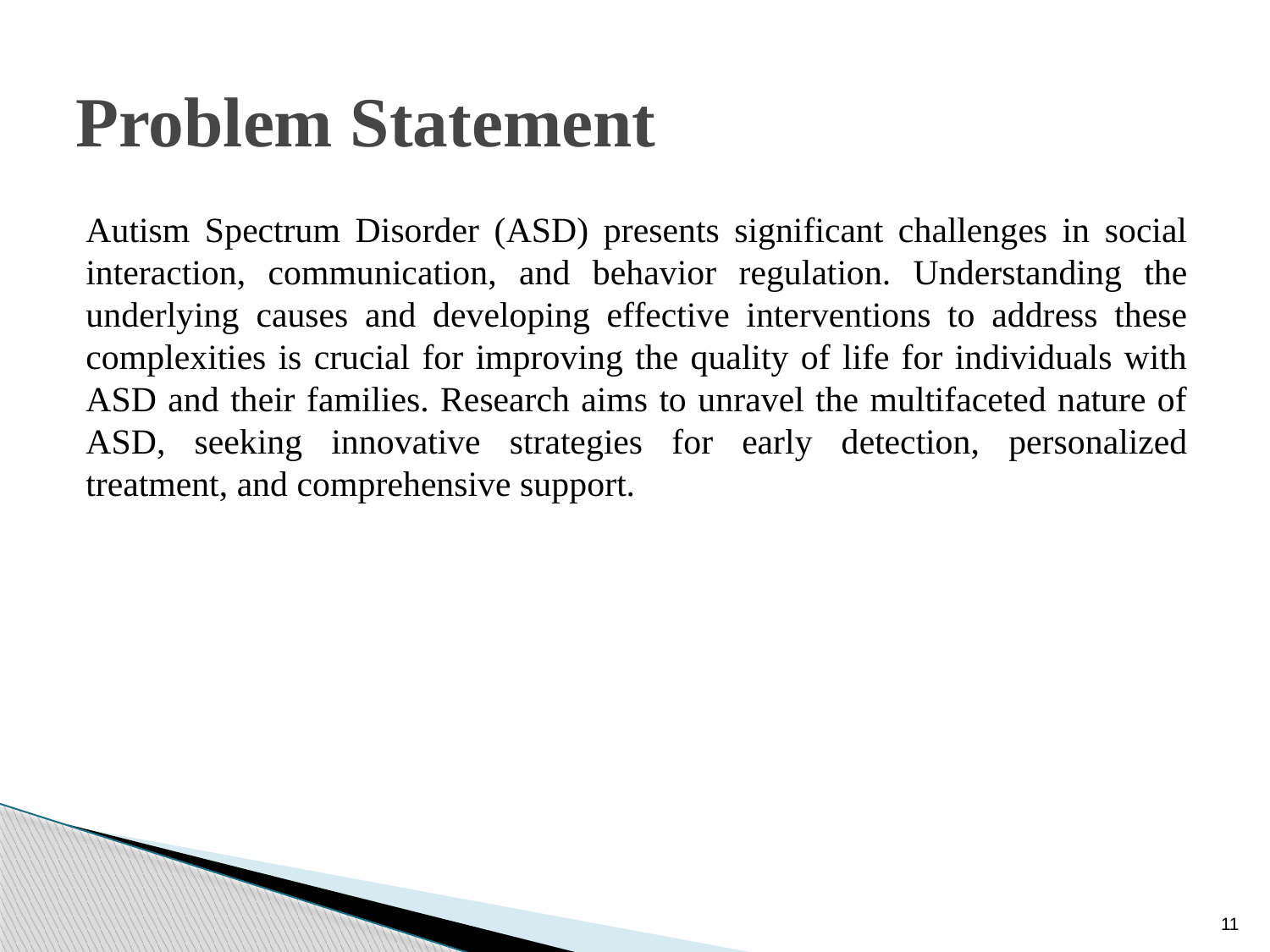

# Problem Statement
Autism Spectrum Disorder (ASD) presents significant challenges in social interaction, communication, and behavior regulation. Understanding the underlying causes and developing effective interventions to address these complexities is crucial for improving the quality of life for individuals with ASD and their families. Research aims to unravel the multifaceted nature of ASD, seeking innovative strategies for early detection, personalized treatment, and comprehensive support.
11